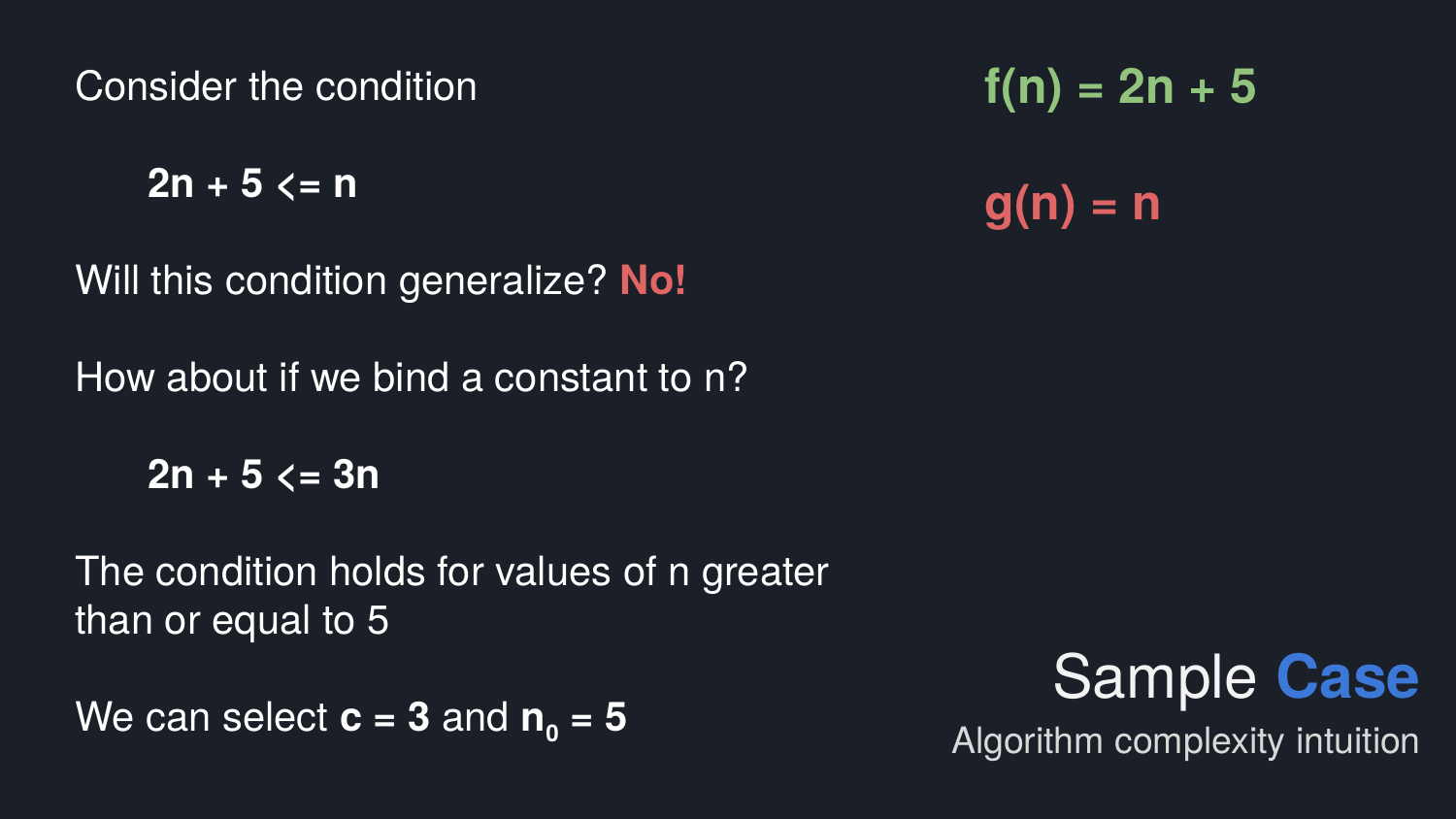

f(n) = 2n + 5

g(n) = n

Consider the condition

2n + 5 <= n

Will this condition generalize? No!

How about if we bind a constant to n?

2n + 5 <= 3n

The condition holds for values of n greater than or equal to 5

We can select c = 3 and n0 = 5

# Sample Case
Algorithm complexity intuition